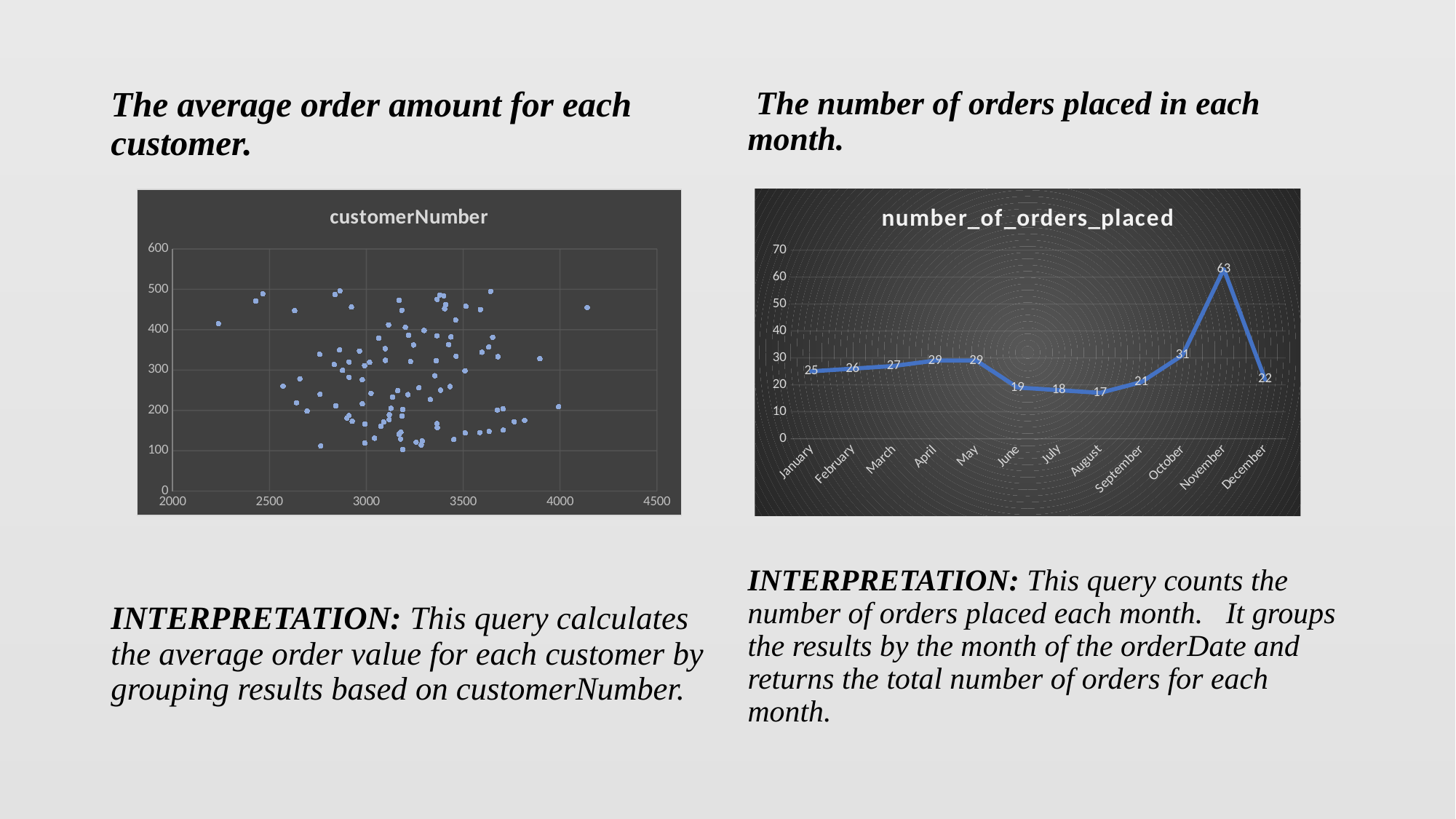

The average order amount for each customer.

INTERPRETATION: This query calculates the average order value for each customer by grouping results based on customerNumber.
 The number of orders placed in each month.

INTERPRETATION: This query counts the number of orders placed each month.   It groups the results by the month of the orderDate and returns the total number of orders for each month.

### Chart:

| Category | customerNumber |
|---|---|

### Chart:

| Category | number_of_orders_placed |
|---|---|
| January | 25.0 |
| February | 26.0 |
| March | 27.0 |
| April | 29.0 |
| May | 29.0 |
| June | 19.0 |
| July | 18.0 |
| August | 17.0 |
| September | 21.0 |
| October | 31.0 |
| November | 63.0 |
| December | 22.0 |